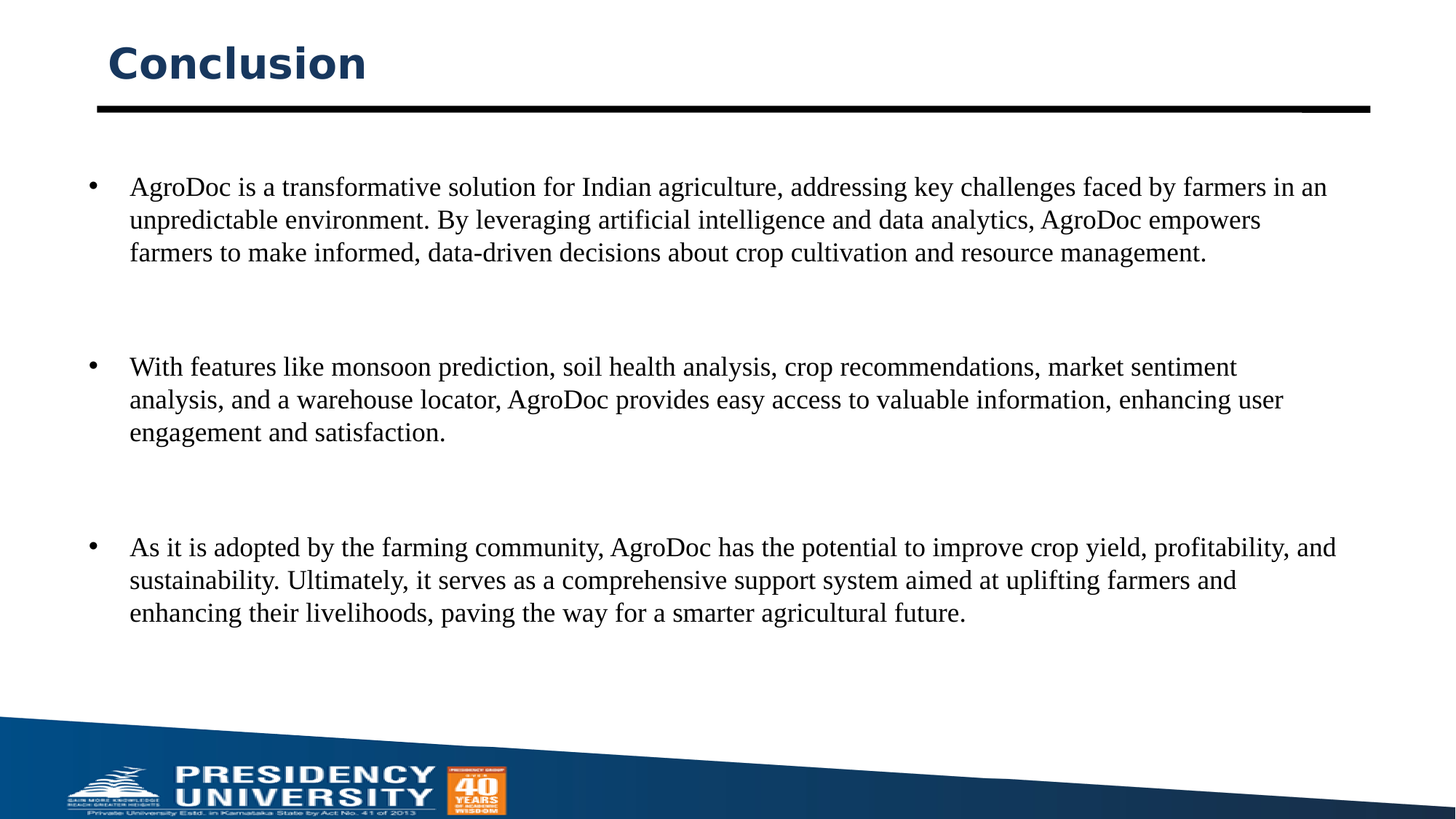

# Conclusion
AgroDoc is a transformative solution for Indian agriculture, addressing key challenges faced by farmers in an unpredictable environment. By leveraging artificial intelligence and data analytics, AgroDoc empowers farmers to make informed, data-driven decisions about crop cultivation and resource management.

With features like monsoon prediction, soil health analysis, crop recommendations, market sentiment analysis, and a warehouse locator, AgroDoc provides easy access to valuable information, enhancing user engagement and satisfaction.

As it is adopted by the farming community, AgroDoc has the potential to improve crop yield, profitability, and sustainability. Ultimately, it serves as a comprehensive support system aimed at uplifting farmers and enhancing their livelihoods, paving the way for a smarter agricultural future.